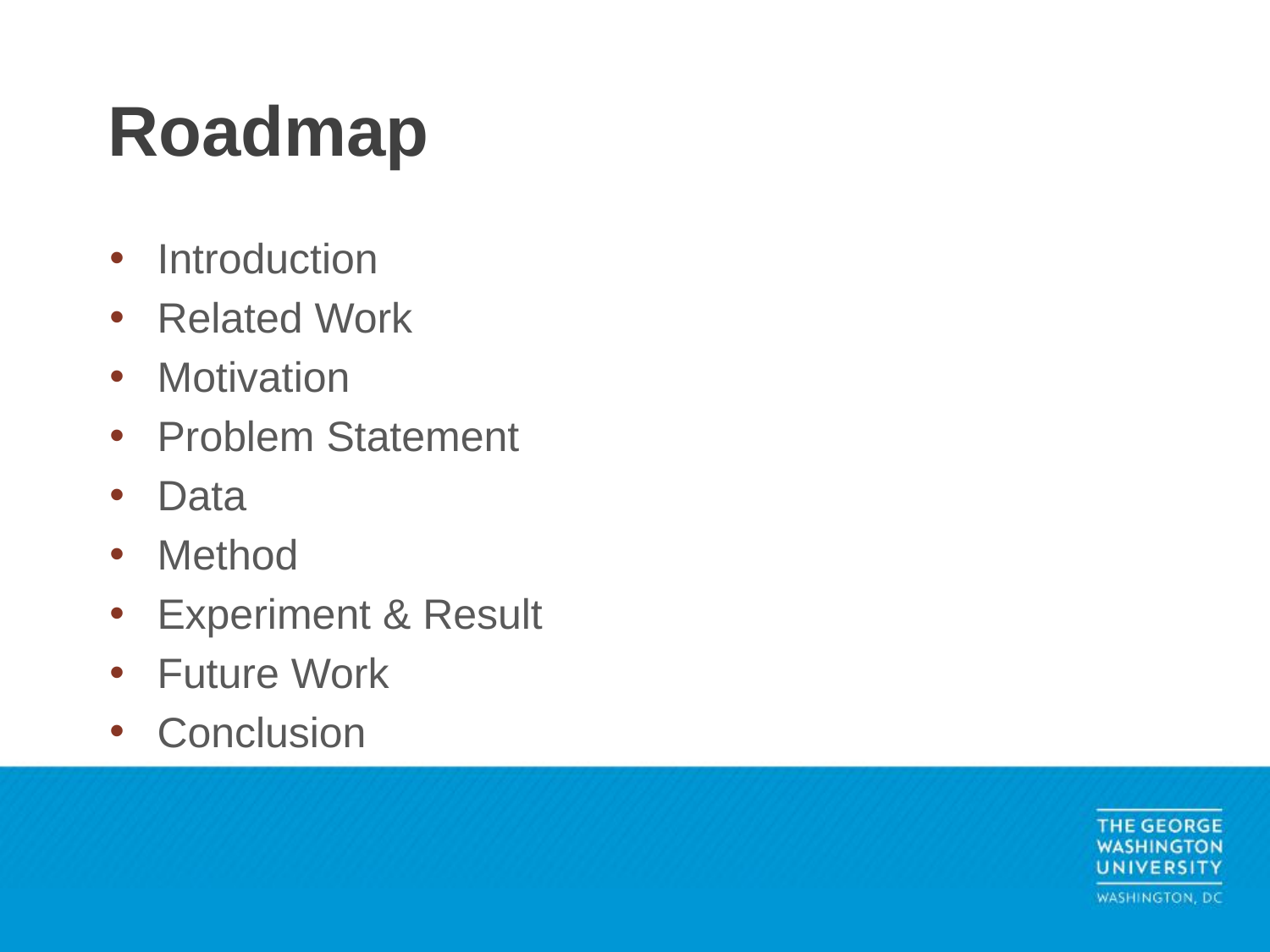

# Roadmap
Introduction
Related Work
Motivation
Problem Statement
Data
Method
Experiment & Result
Future Work
Conclusion